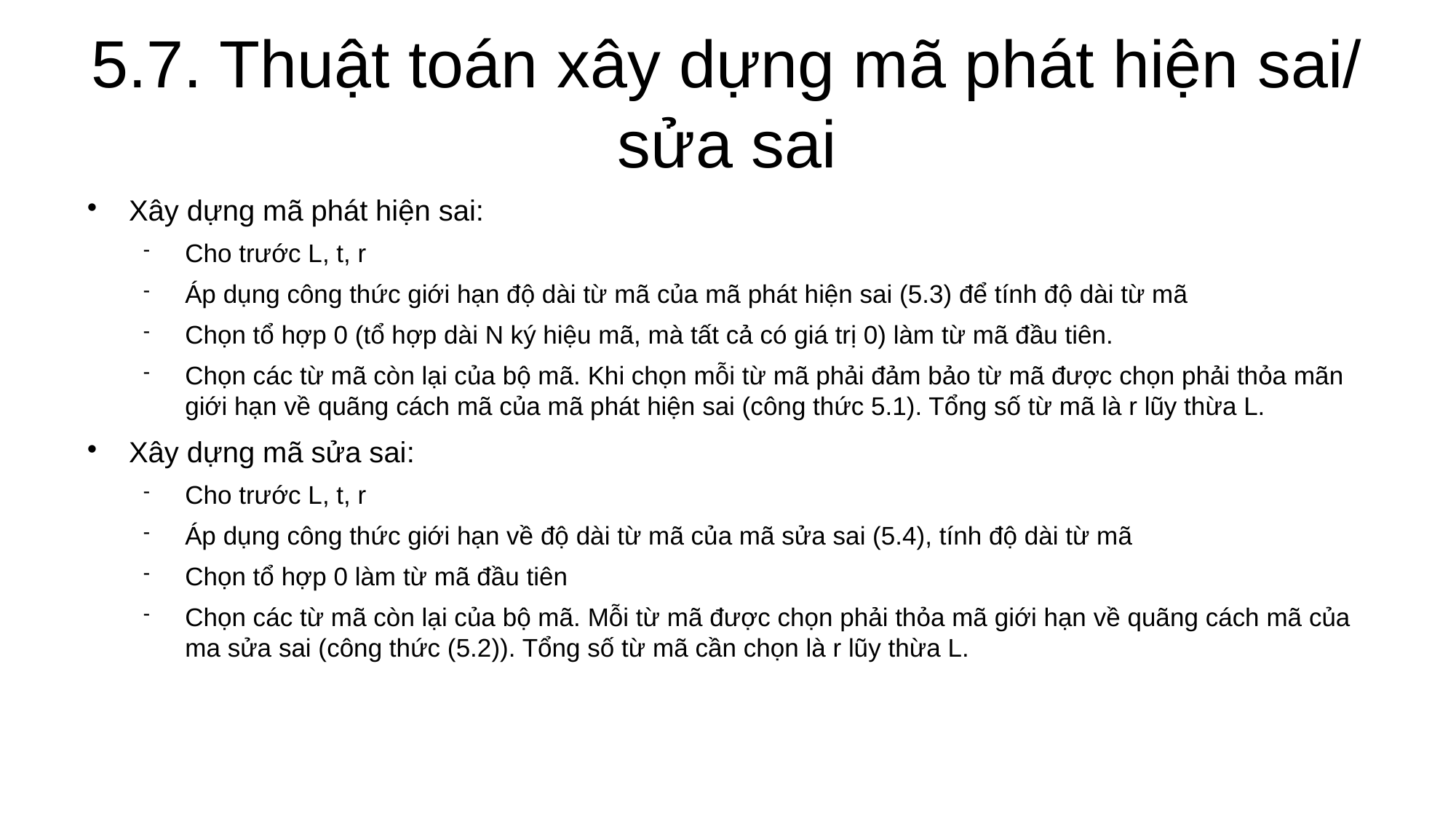

5.7. Thuật toán xây dựng mã phát hiện sai/ sửa sai
Xây dựng mã phát hiện sai:
Cho trước L, t, r
Áp dụng công thức giới hạn độ dài từ mã của mã phát hiện sai (5.3) để tính độ dài từ mã
Chọn tổ hợp 0 (tổ hợp dài N ký hiệu mã, mà tất cả có giá trị 0) làm từ mã đầu tiên.
Chọn các từ mã còn lại của bộ mã. Khi chọn mỗi từ mã phải đảm bảo từ mã được chọn phải thỏa mãn giới hạn về quãng cách mã của mã phát hiện sai (công thức 5.1). Tổng số từ mã là r lũy thừa L.
Xây dựng mã sửa sai:
Cho trước L, t, r
Áp dụng công thức giới hạn về độ dài từ mã của mã sửa sai (5.4), tính độ dài từ mã
Chọn tổ hợp 0 làm từ mã đầu tiên
Chọn các từ mã còn lại của bộ mã. Mỗi từ mã được chọn phải thỏa mã giới hạn về quãng cách mã của ma sửa sai (công thức (5.2)). Tổng số từ mã cần chọn là r lũy thừa L.